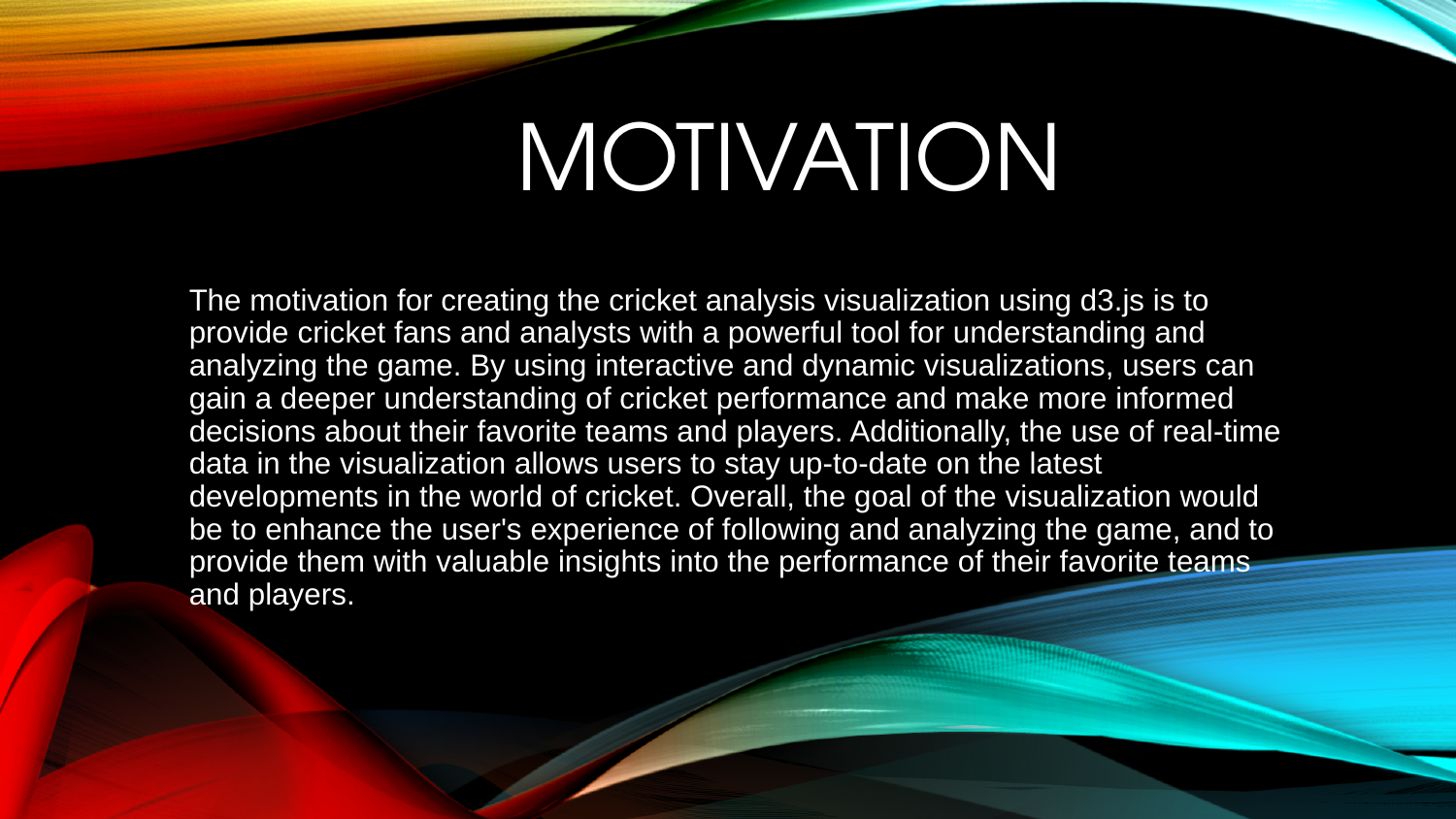

# MOTIVATION
The motivation for creating the cricket analysis visualization using d3.js is to provide cricket fans and analysts with a powerful tool for understanding and analyzing the game. By using interactive and dynamic visualizations, users can gain a deeper understanding of cricket performance and make more informed decisions about their favorite teams and players. Additionally, the use of real-time data in the visualization allows users to stay up-to-date on the latest developments in the world of cricket. Overall, the goal of the visualization would be to enhance the user's experience of following and analyzing the game, and to provide them with valuable insights into the performance of their favorite teams and players.